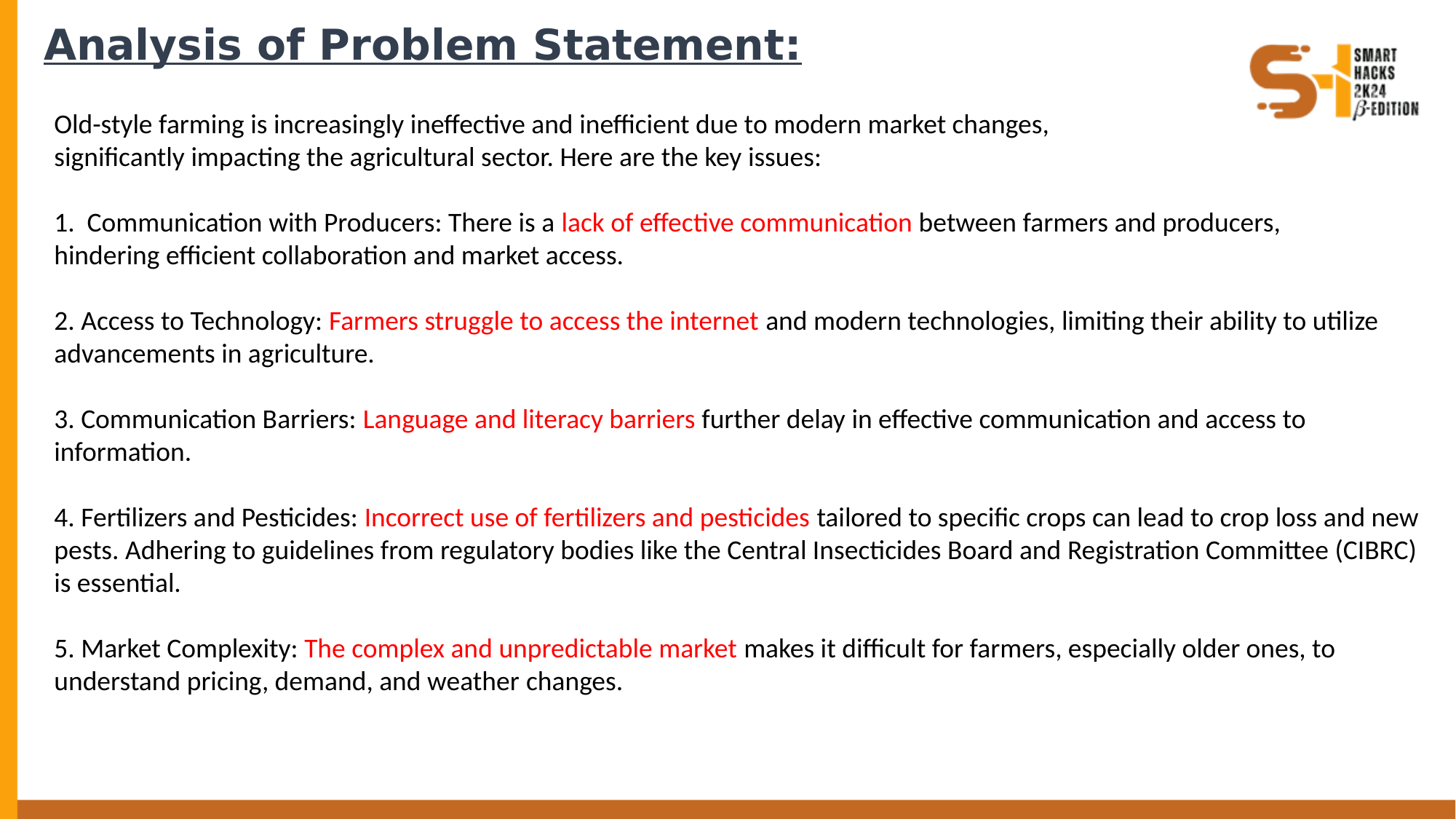

Analysis of Problem Statement:
Old-style farming is increasingly ineffective and inefficient due to modern market changes,
significantly impacting the agricultural sector. Here are the key issues:

1.  Communication with Producers: There is a lack of effective communication between farmers and producers,
hindering efficient collaboration and market access.

2. Access to Technology: Farmers struggle to access the internet and modern technologies, limiting their ability to utilize         advancements in agriculture.

3. Communication Barriers: Language and literacy barriers further delay in effective communication and access to information.

4. Fertilizers and Pesticides: Incorrect use of fertilizers and pesticides tailored to specific crops can lead to crop loss and new  pests. Adhering to guidelines from regulatory bodies like the Central Insecticides Board and Registration Committee (CIBRC) is essential.

5. Market Complexity: The complex and unpredictable market makes it difficult for farmers, especially older ones, to       understand pricing, demand, and weather changes.